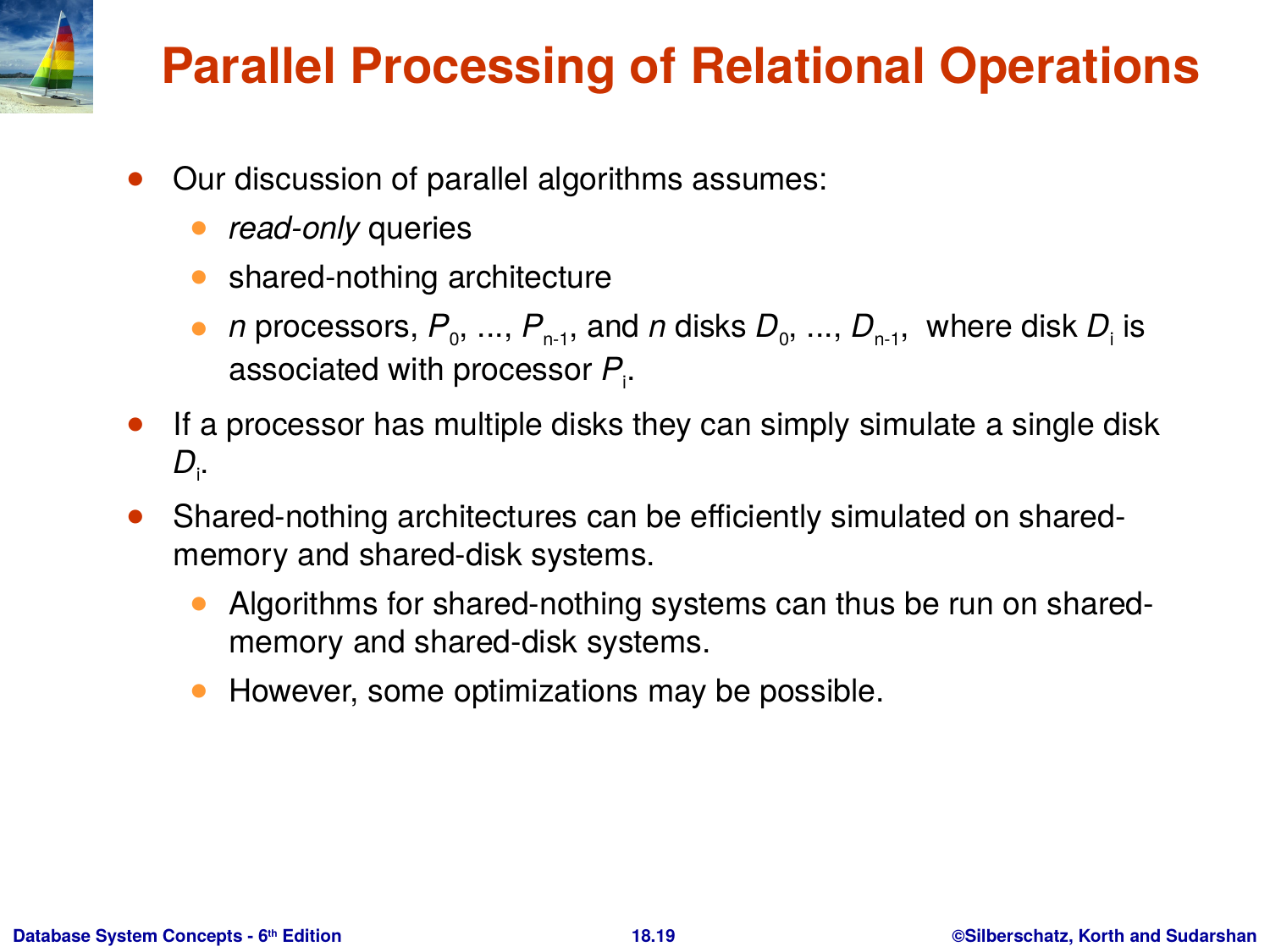

# Parallel Processing of Relational Operations
Our discussion of parallel algorithms assumes:
read-only queries
shared-nothing architecture
n processors, P0, ..., Pn-1, and n disks D0, ..., Dn-1,  where disk Di is associated with processor Pi.
If a processor has multiple disks they can simply simulate a single disk Di.
Shared-nothing architectures can be efficiently simulated on shared-memory and shared-disk systems.
Algorithms for shared-nothing systems can thus be run on shared-memory and shared-disk systems.
However, some optimizations may be possible.